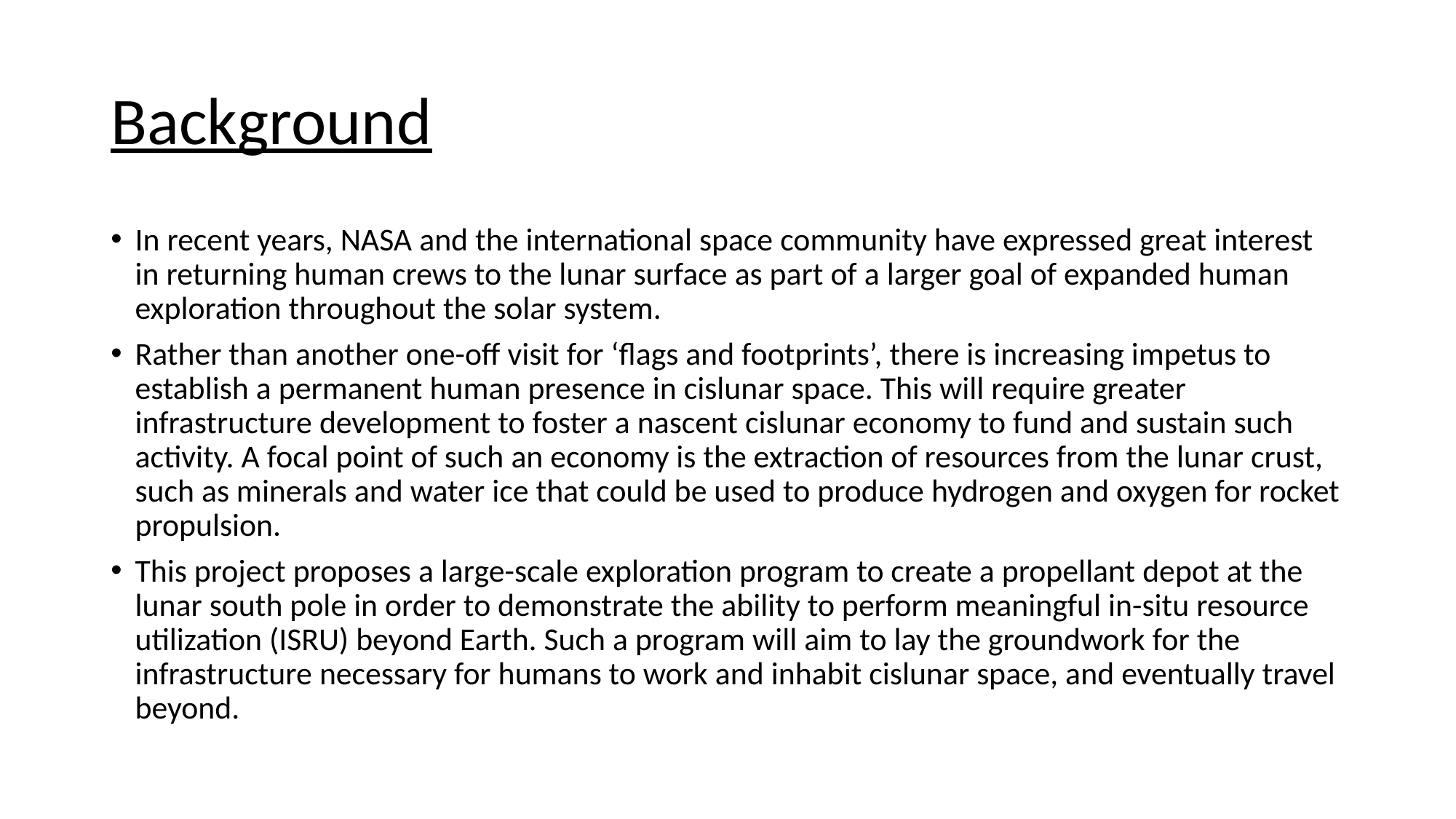

# Background
In recent years, NASA and the international space community have expressed great interest in returning human crews to the lunar surface as part of a larger goal of expanded human exploration throughout the solar system.
Rather than another one-off visit for ‘flags and footprints’, there is increasing impetus to establish a permanent human presence in cislunar space. This will require greater infrastructure development to foster a nascent cislunar economy to fund and sustain such activity. A focal point of such an economy is the extraction of resources from the lunar crust, such as minerals and water ice that could be used to produce hydrogen and oxygen for rocket propulsion.
This project proposes a large-scale exploration program to create a propellant depot at the lunar south pole in order to demonstrate the ability to perform meaningful in-situ resource utilization (ISRU) beyond Earth. Such a program will aim to lay the groundwork for the infrastructure necessary for humans to work and inhabit cislunar space, and eventually travel beyond.